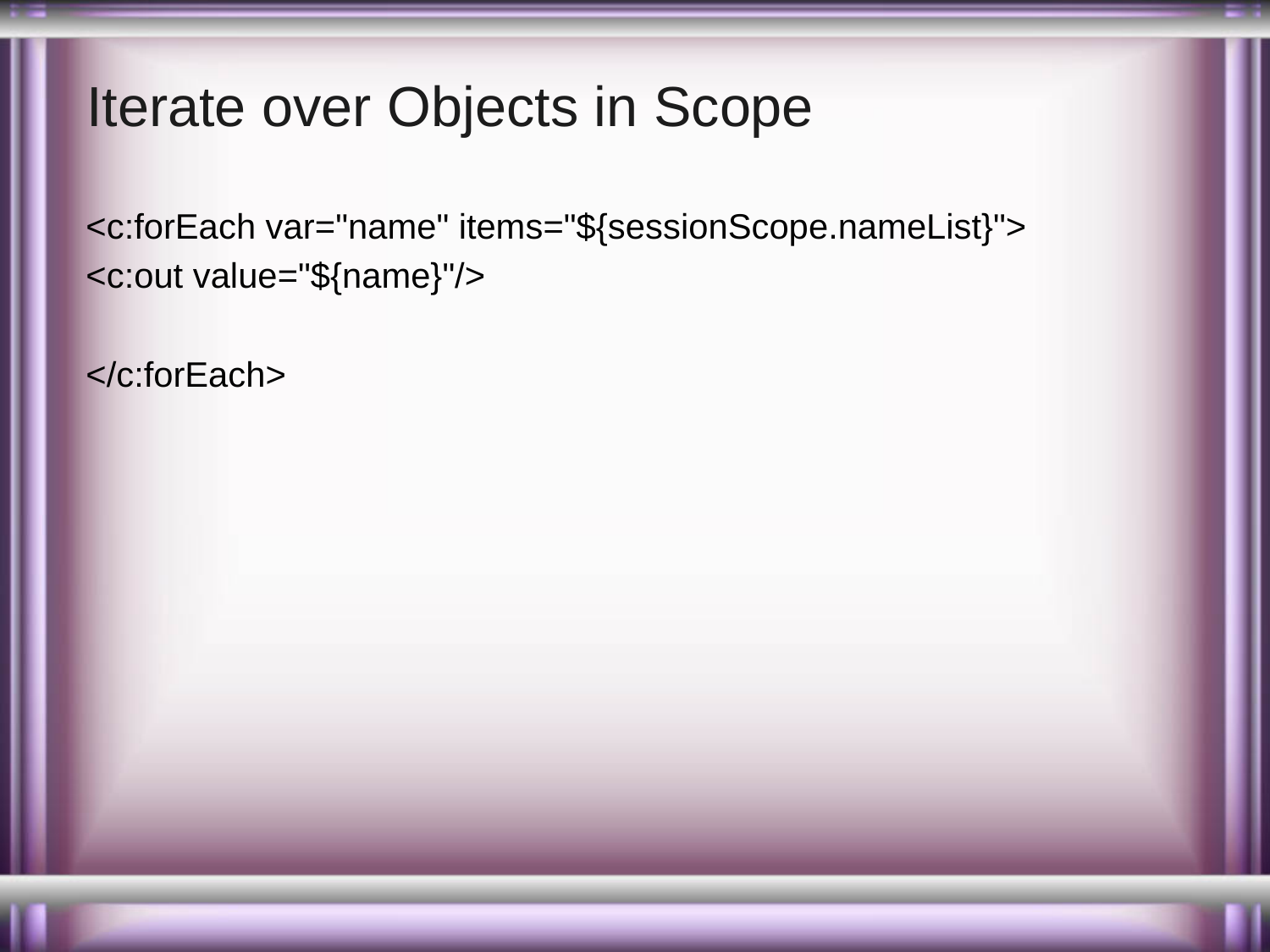

# Iterate over Objects in Scope

 <c:forEach var="name" items="${sessionScope.nameList}">
 <c:out value="${name}"/>

 </c:forEach>